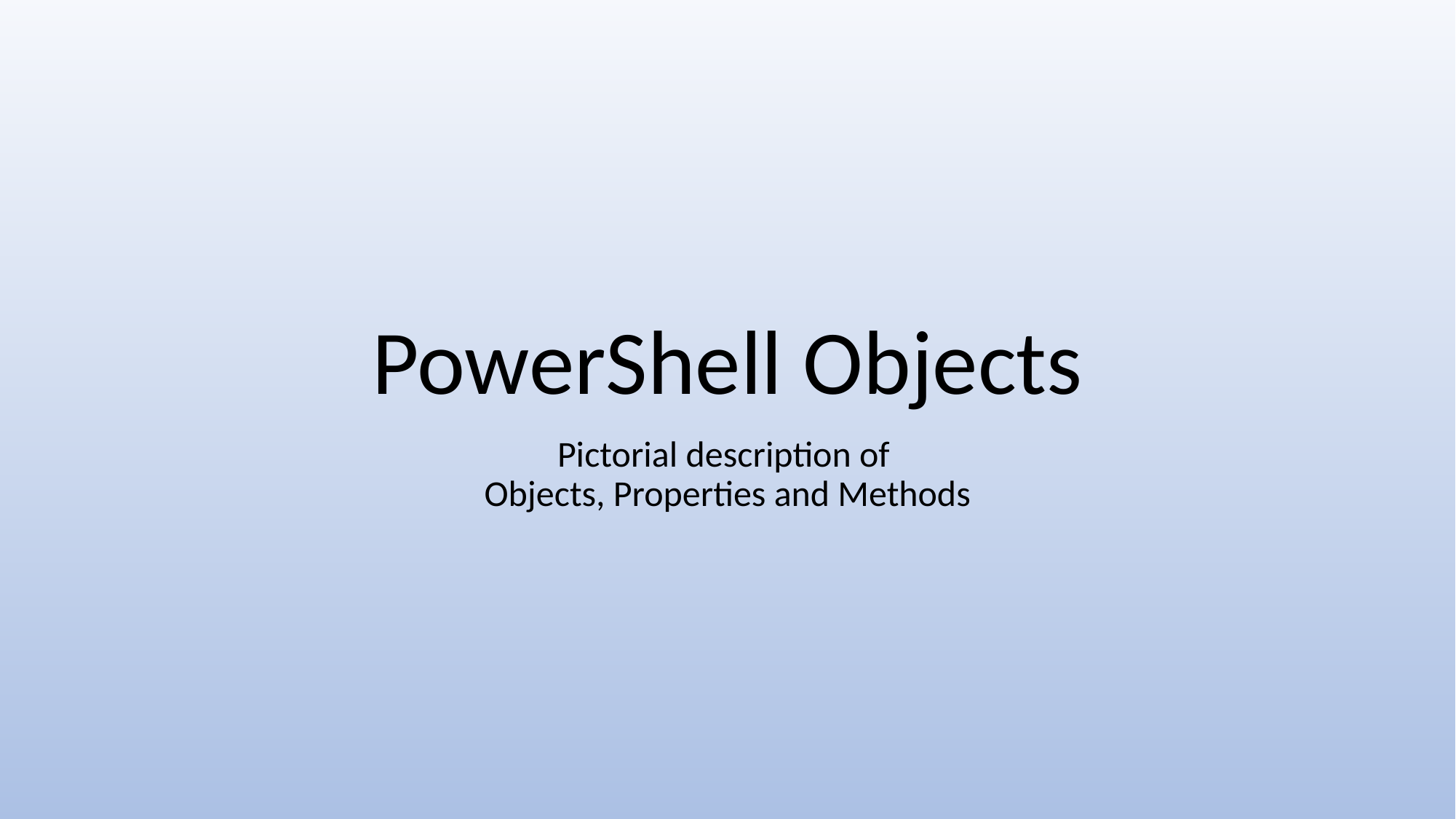

# PowerShell Objects
Pictorial description of
Objects, Properties and Methods